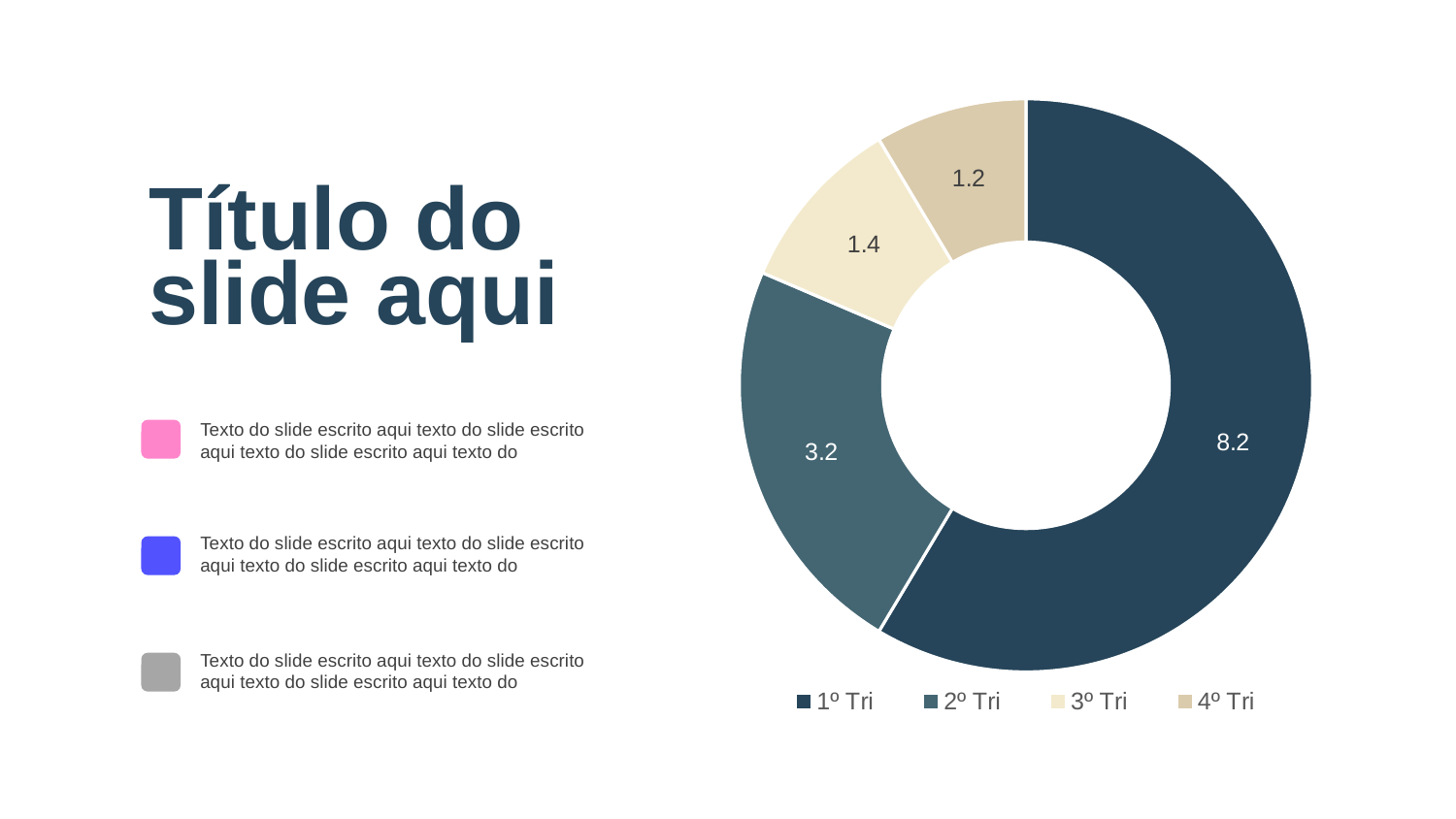

### Chart

| Category | Vendas |
|---|---|
| 1º Tri | 8.2 |
| 2º Tri | 3.2 |
| 3º Tri | 1.4 |
| 4º Tri | 1.2 |
Título do slide aqui
Texto do slide escrito aqui texto do slide escrito aqui texto do slide escrito aqui texto do

Texto do slide escrito aqui texto do slide escrito aqui texto do slide escrito aqui texto do

Texto do slide escrito aqui texto do slide escrito aqui texto do slide escrito aqui texto do